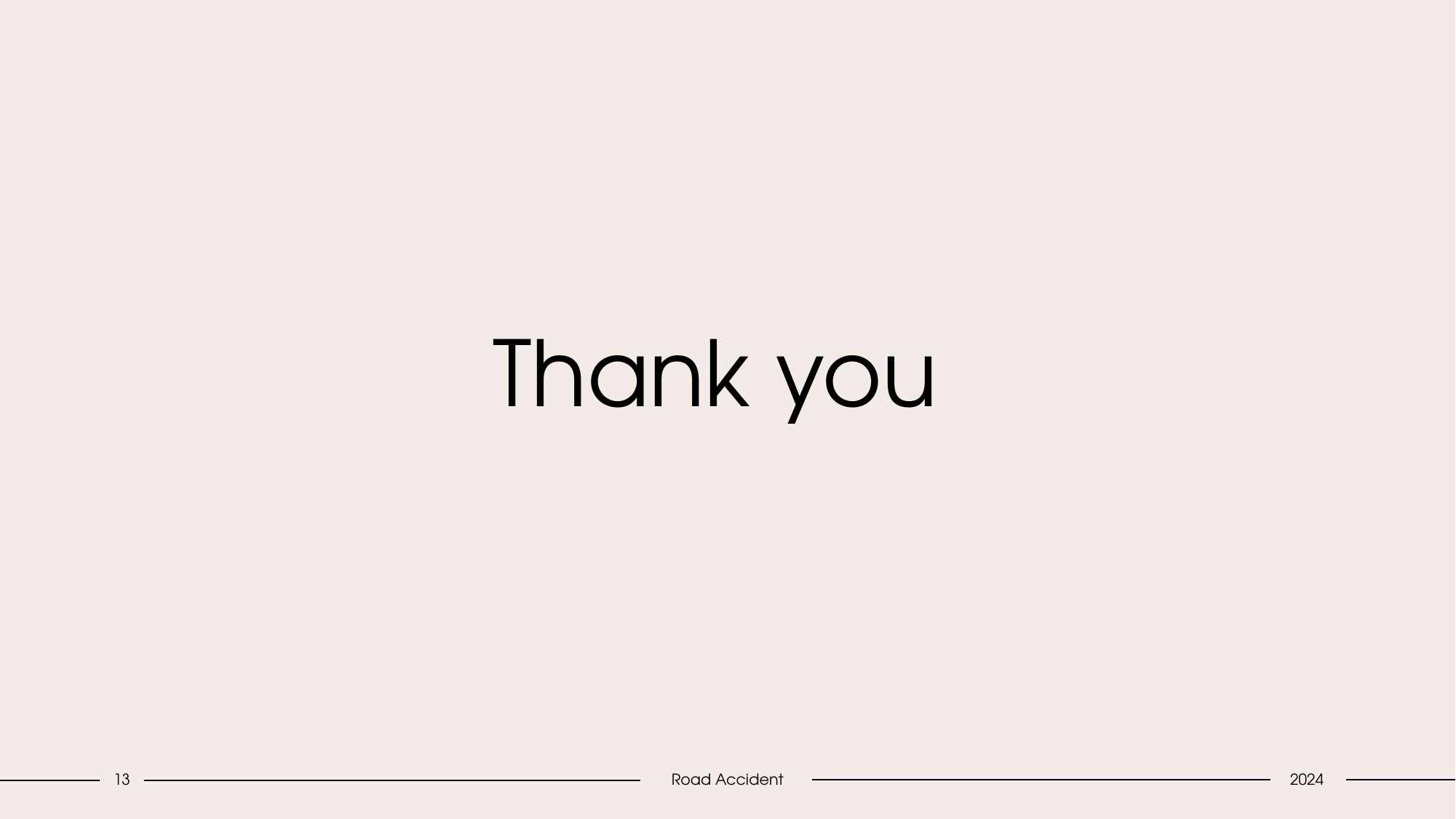

# Thank you
13
Road Accident
2024